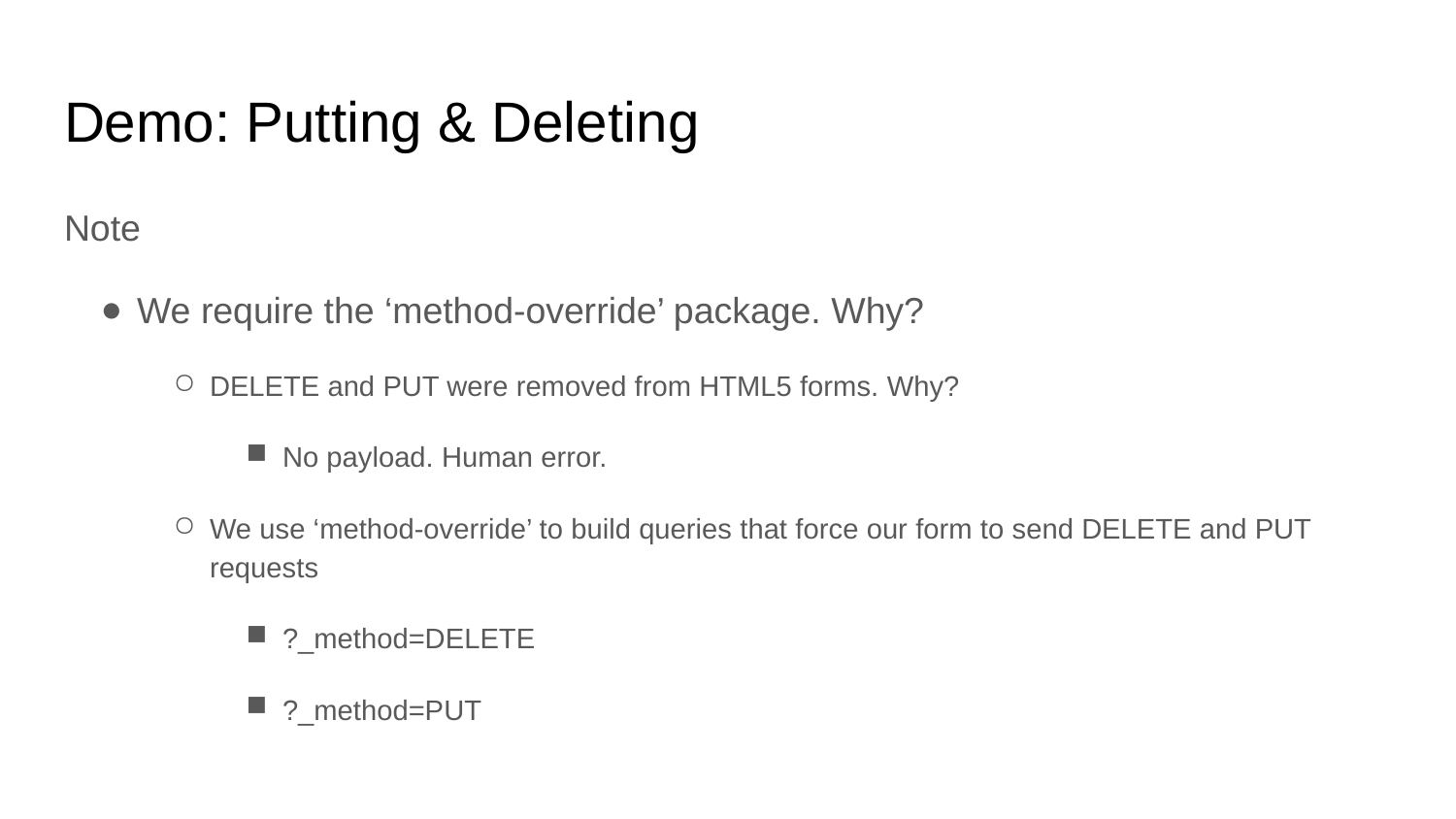

# Demo: Putting & Deleting
Note
We require the ‘method-override’ package. Why?
DELETE and PUT were removed from HTML5 forms. Why?
No payload. Human error.
We use ‘method-override’ to build queries that force our form to send DELETE and PUT requests
?_method=DELETE
?_method=PUT